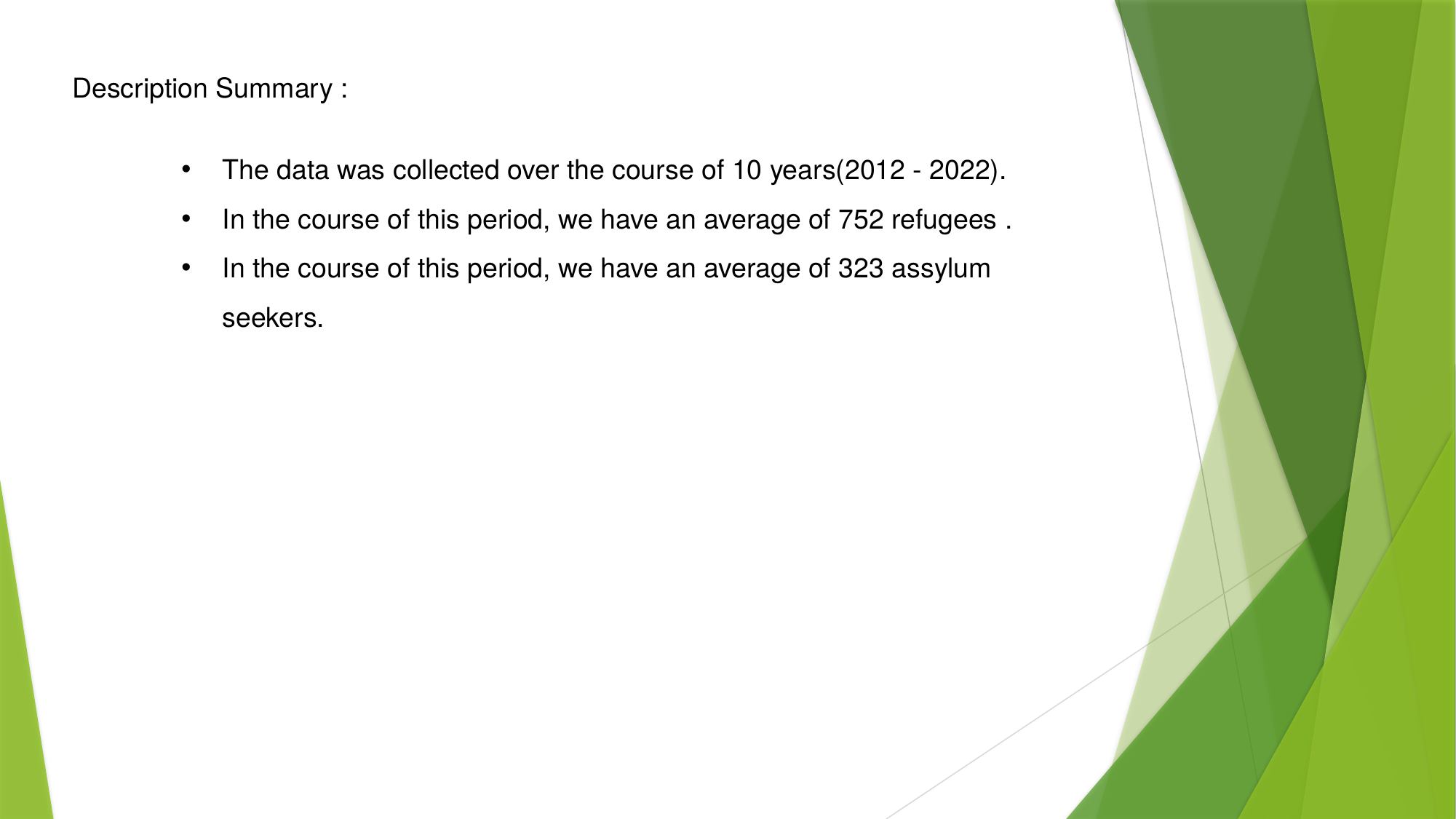

Description Summary :

The data was collected over the course of 10 years(2012 - 2022).
In the course of this period, we have an average of 752 refugees .
In the course of this period, we have an average of 323 assylum seekers.